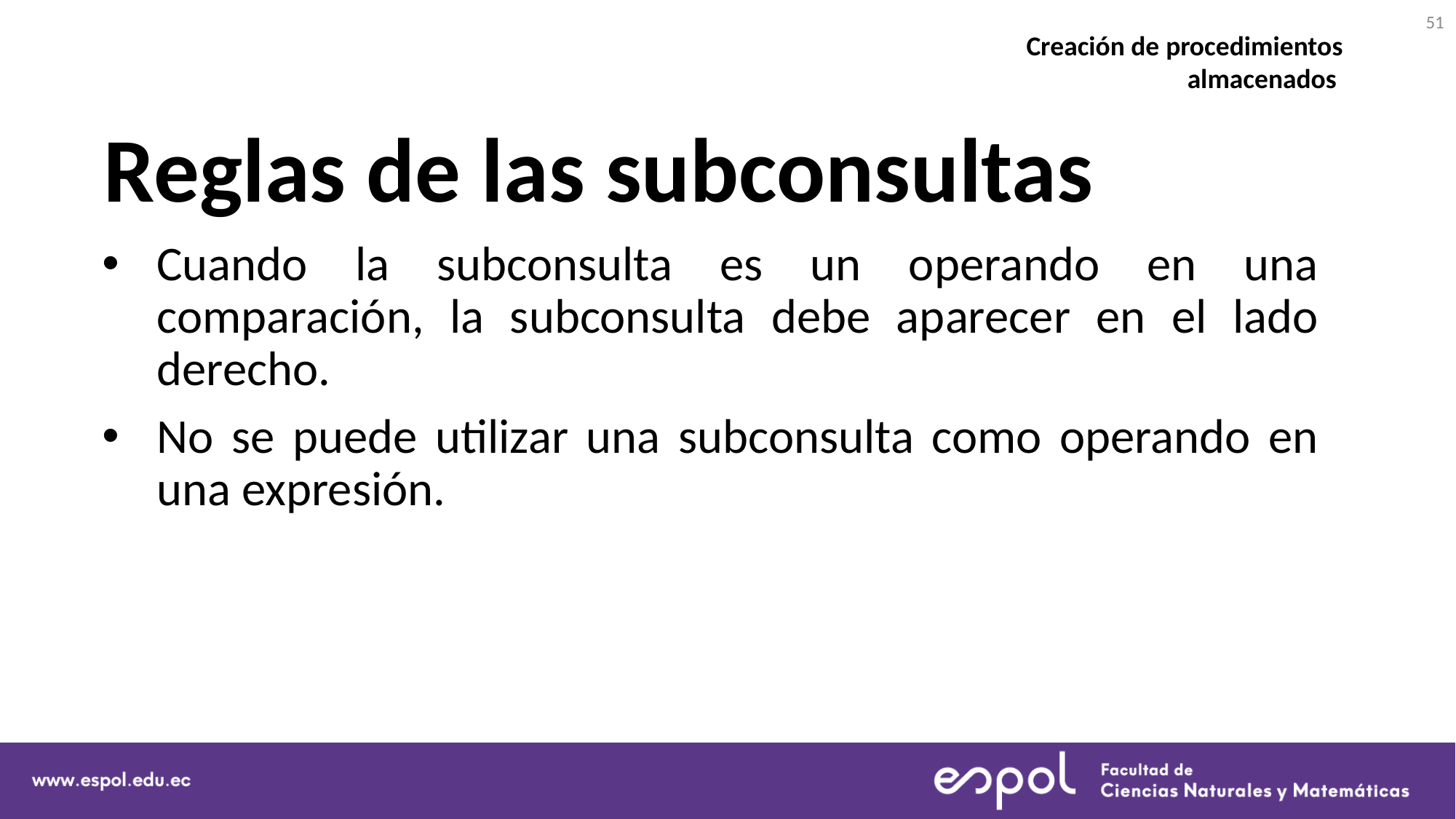

51
Creación de procedimientos almacenados
# Reglas de las subconsultas
Cuando la subconsulta es un operando en una comparación, la subconsulta debe aparecer en el lado derecho.
No se puede utilizar una subconsulta como operando en una expresión.